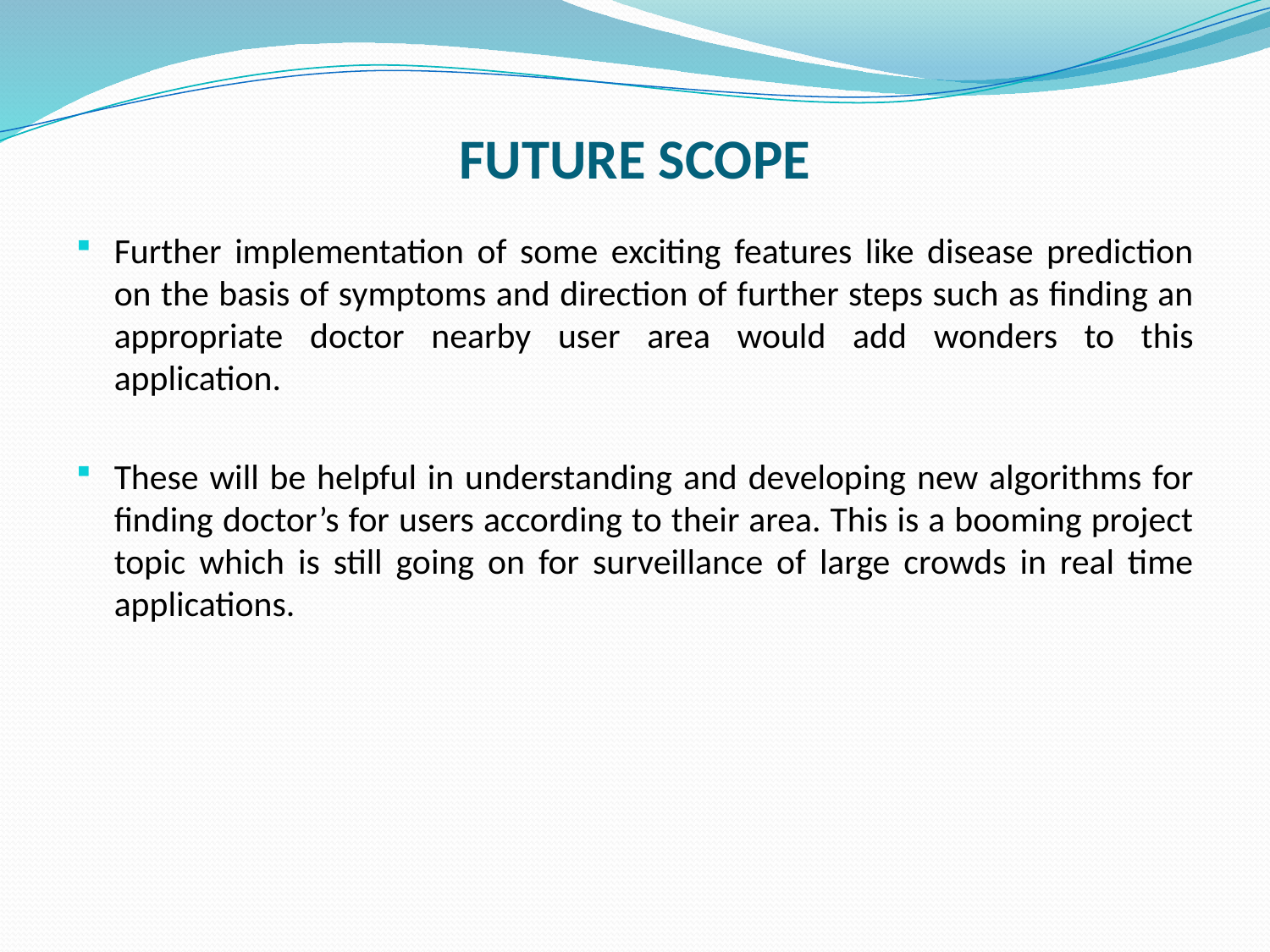

# FUTURE SCOPE
Further implementation of some exciting features like disease prediction on the basis of symptoms and direction of further steps such as finding an appropriate doctor nearby user area would add wonders to this application.

These will be helpful in understanding and developing new algorithms for finding doctor’s for users according to their area. This is a booming project topic which is still going on for surveillance of large crowds in real time applications.